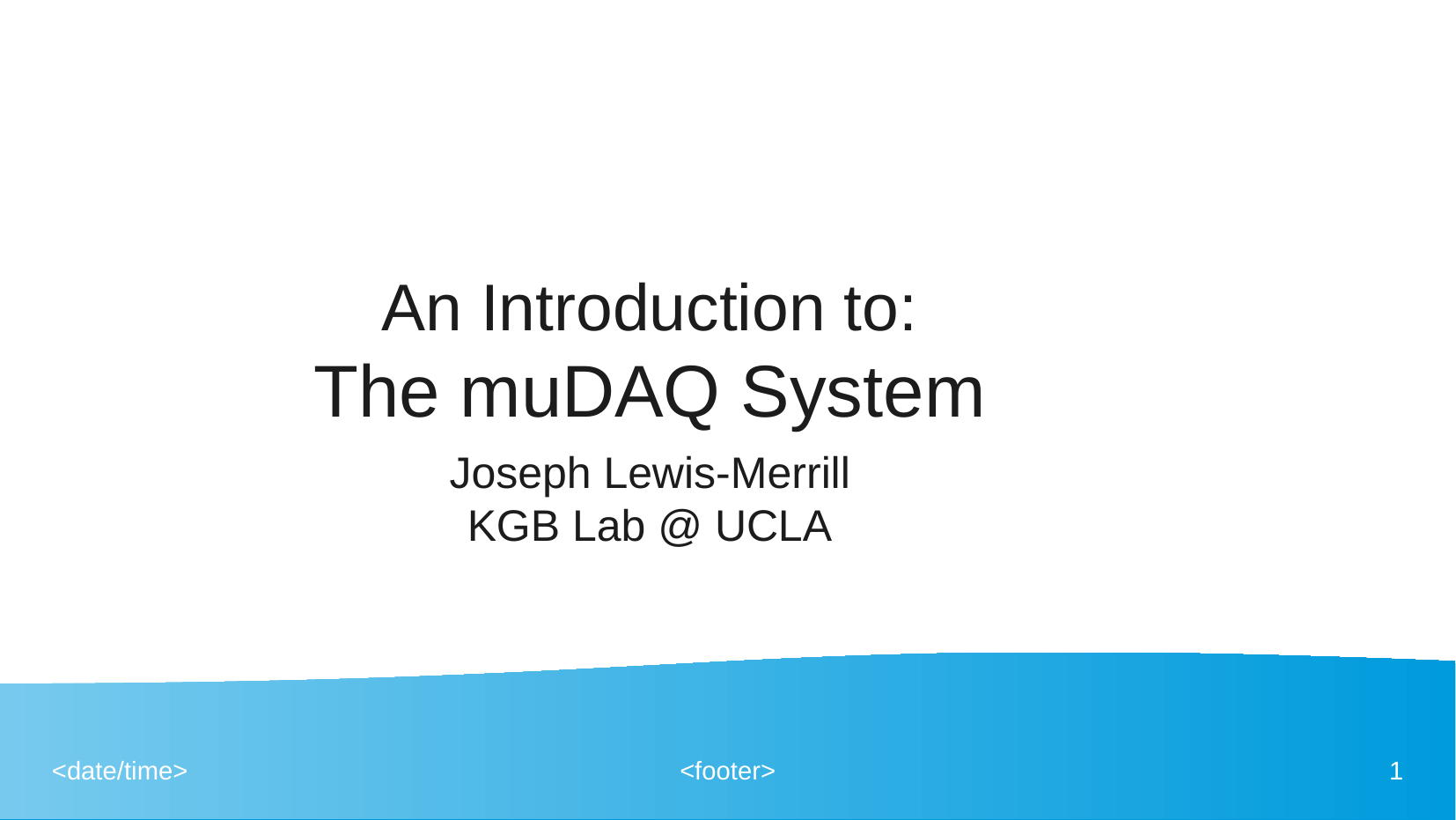

# An Introduction to: The muDAQ System
Joseph Lewis-Merrill
KGB Lab @ UCLA